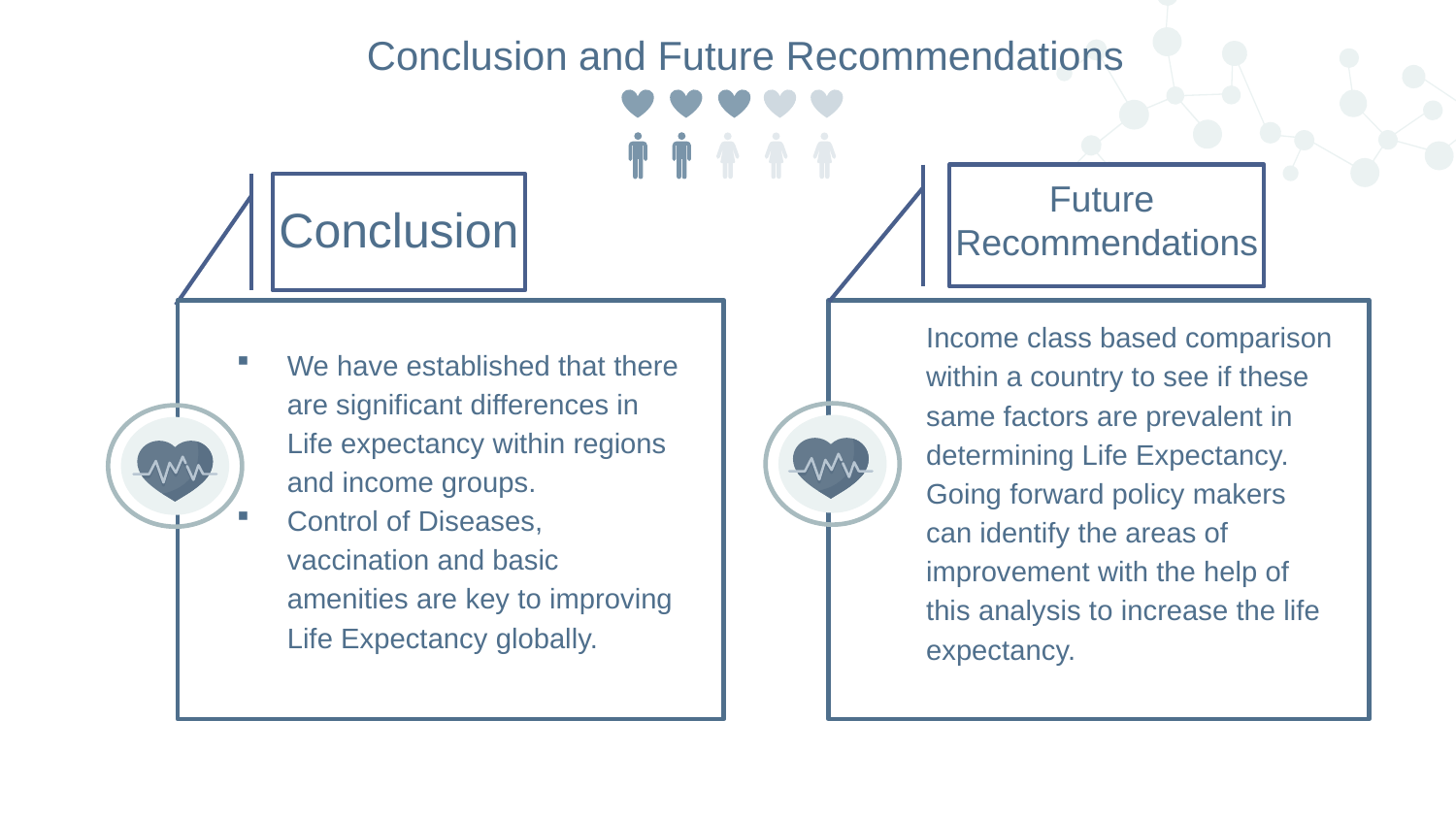

# Conclusion and Future Recommendations

Future
Recommendations

Conclusion

Income class based comparison within a country to see if these same factors are prevalent in determining Life Expectancy.
Going forward policy makers can identify the areas of improvement with the help of this analysis to increase the life expectancy.
We have established that there are significant differences in Life expectancy within regions and income groups.
Control of Diseases, vaccination and basic amenities are key to improving Life Expectancy globally.